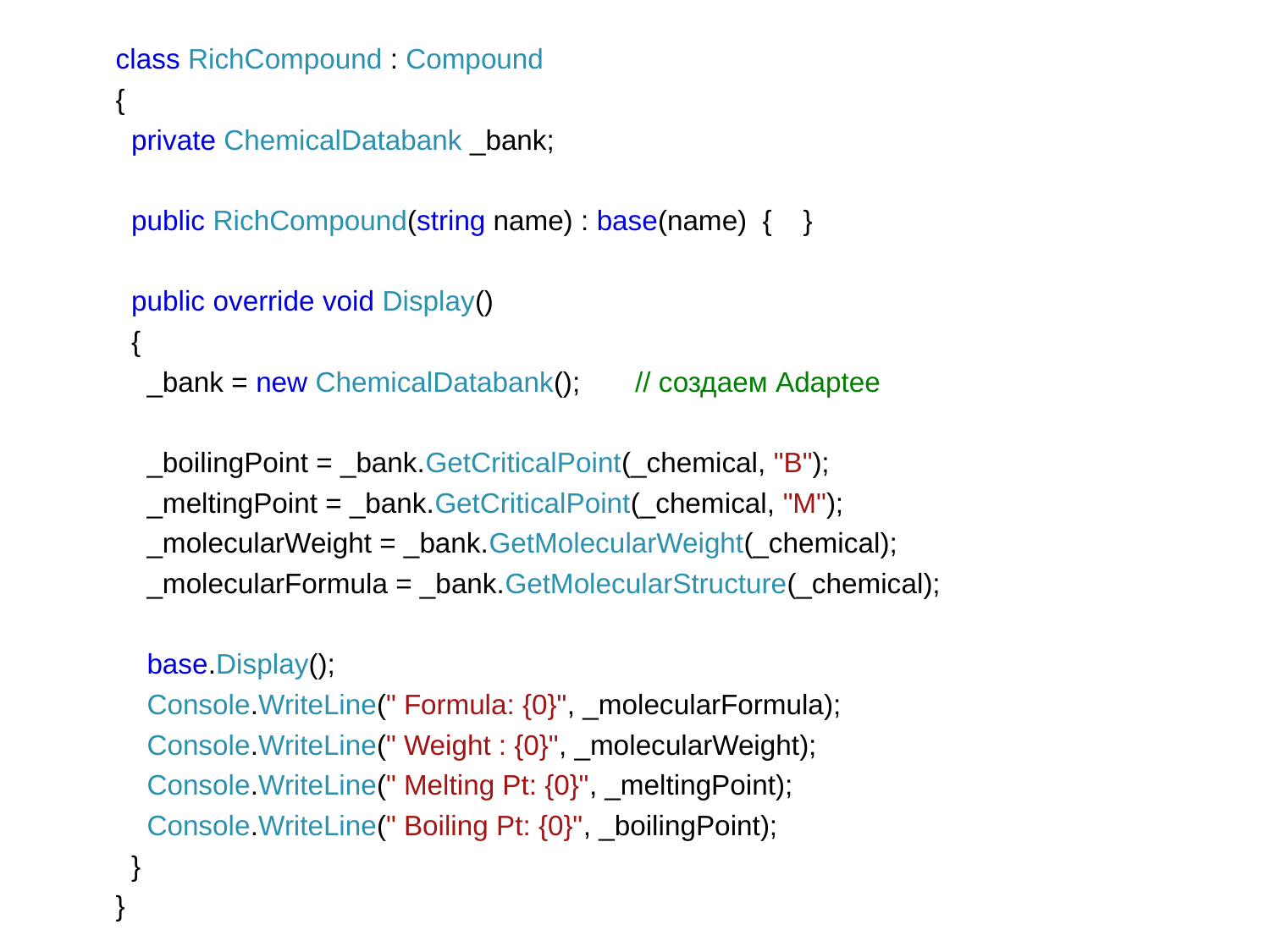

class RichCompound : Compound
  {
    private ChemicalDatabank _bank;

    public RichCompound(string name) : base(name)  {    }

    public override void Display()
    {
      _bank = new ChemicalDatabank();       // создаем Adaptee

      _boilingPoint = _bank.GetCriticalPoint(_chemical, "B");
      _meltingPoint = _bank.GetCriticalPoint(_chemical, "M");
      _molecularWeight = _bank.GetMolecularWeight(_chemical);
      _molecularFormula = _bank.GetMolecularStructure(_chemical);

      base.Display();
      Console.WriteLine(" Formula: {0}", _molecularFormula);
      Console.WriteLine(" Weight : {0}", _molecularWeight);
      Console.WriteLine(" Melting Pt: {0}", _meltingPoint);
      Console.WriteLine(" Boiling Pt: {0}", _boilingPoint);
    }
  }